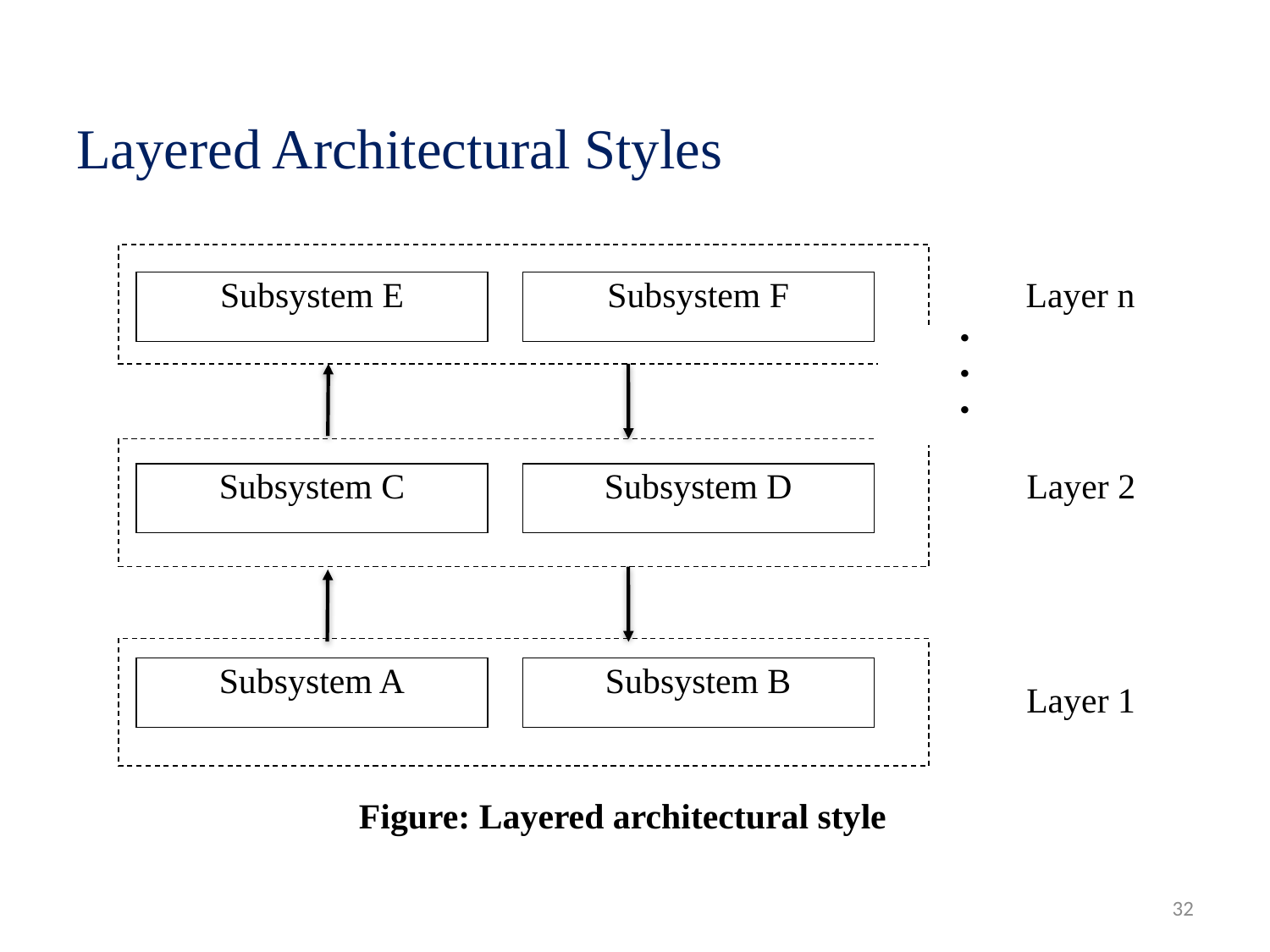

# Layered Architectural Styles

Subsystem E
Subsystem F
 Layer n

Subsystem C
Subsystem D
 Layer 2

Subsystem A
Subsystem B
 Layer 1
Figure: Layered architectural style

32